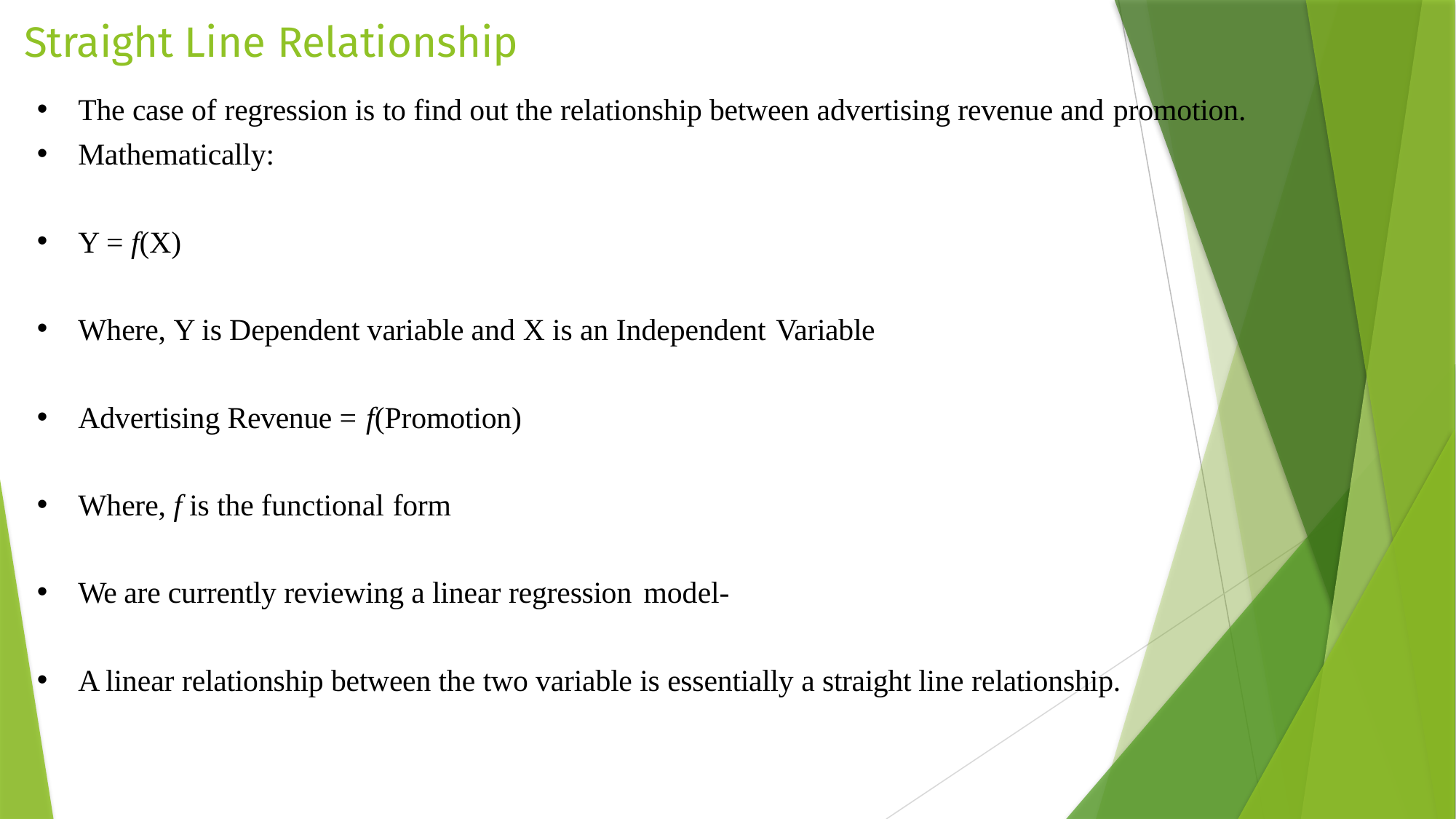

# Straight Line Relationship
The case of regression is to find out the relationship between advertising revenue and promotion.
Mathematically:

Y = f(X)

Where, Y is Dependent variable and X is an Independent Variable

Advertising Revenue = f(Promotion)

Where, f is the functional form

We are currently reviewing a linear regression model-

A linear relationship between the two variable is essentially a straight line relationship.